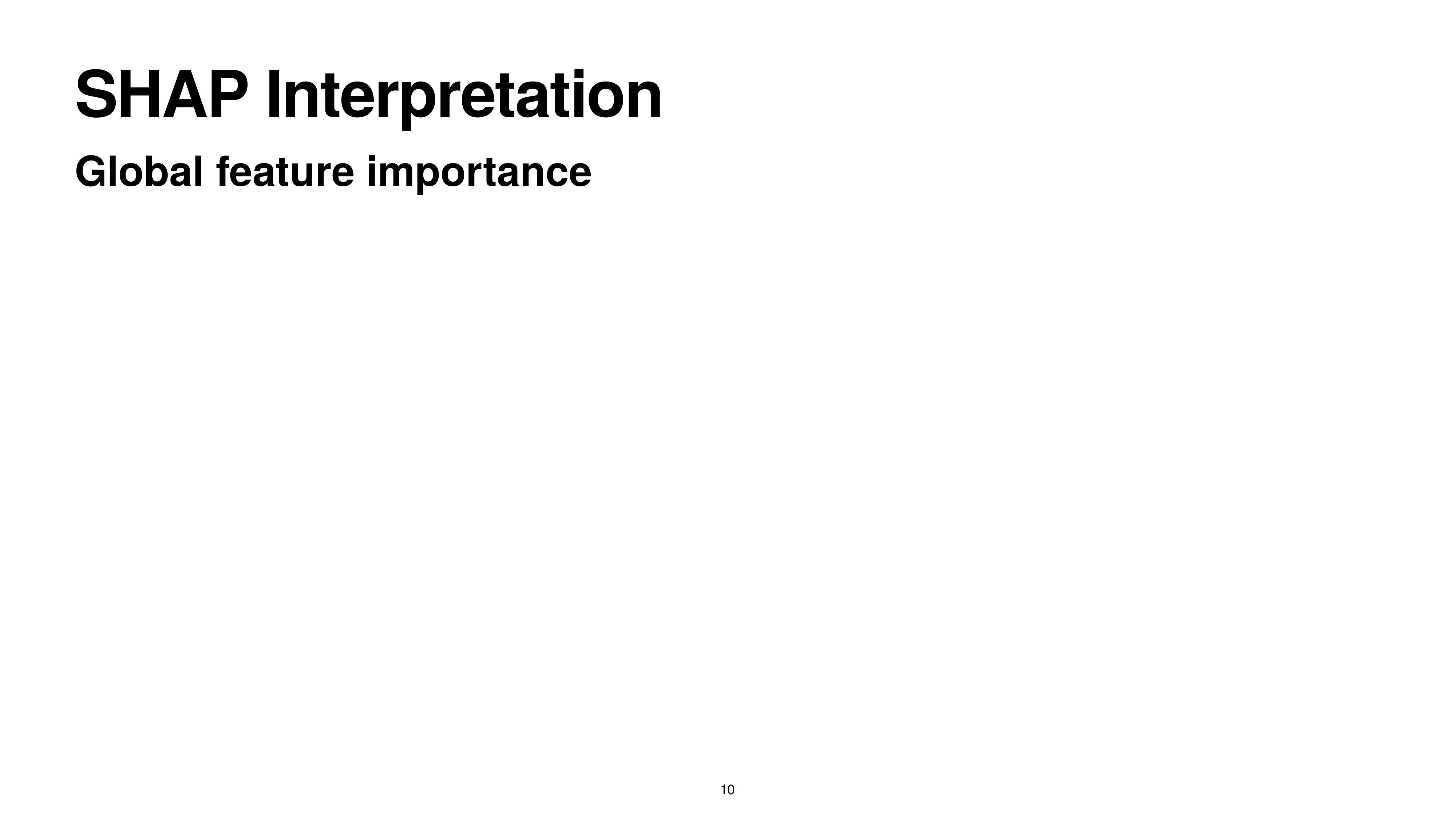

10
# SHAP Interpretation
Global feature importance